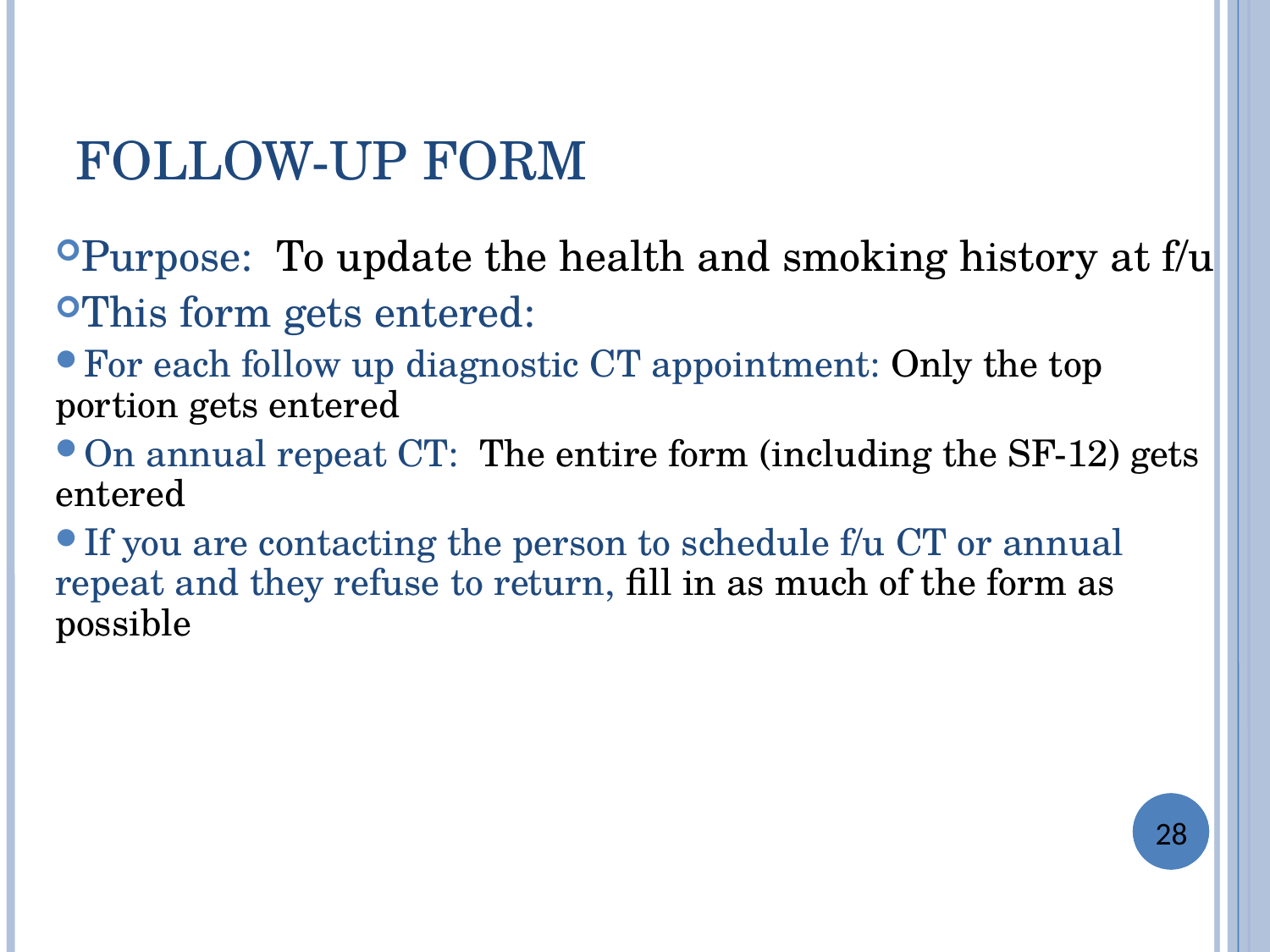

FOLLOW-UP FORM
Purpose:  To update the health and smoking history at f/u
This form gets entered:
For each follow up diagnostic CT appointment: Only the top portion gets entered
On annual repeat CT:  The entire form (including the SF-12) gets entered
If you are contacting the person to schedule f/u CT or annual repeat and they refuse to return, fill in as much of the form as possible
28